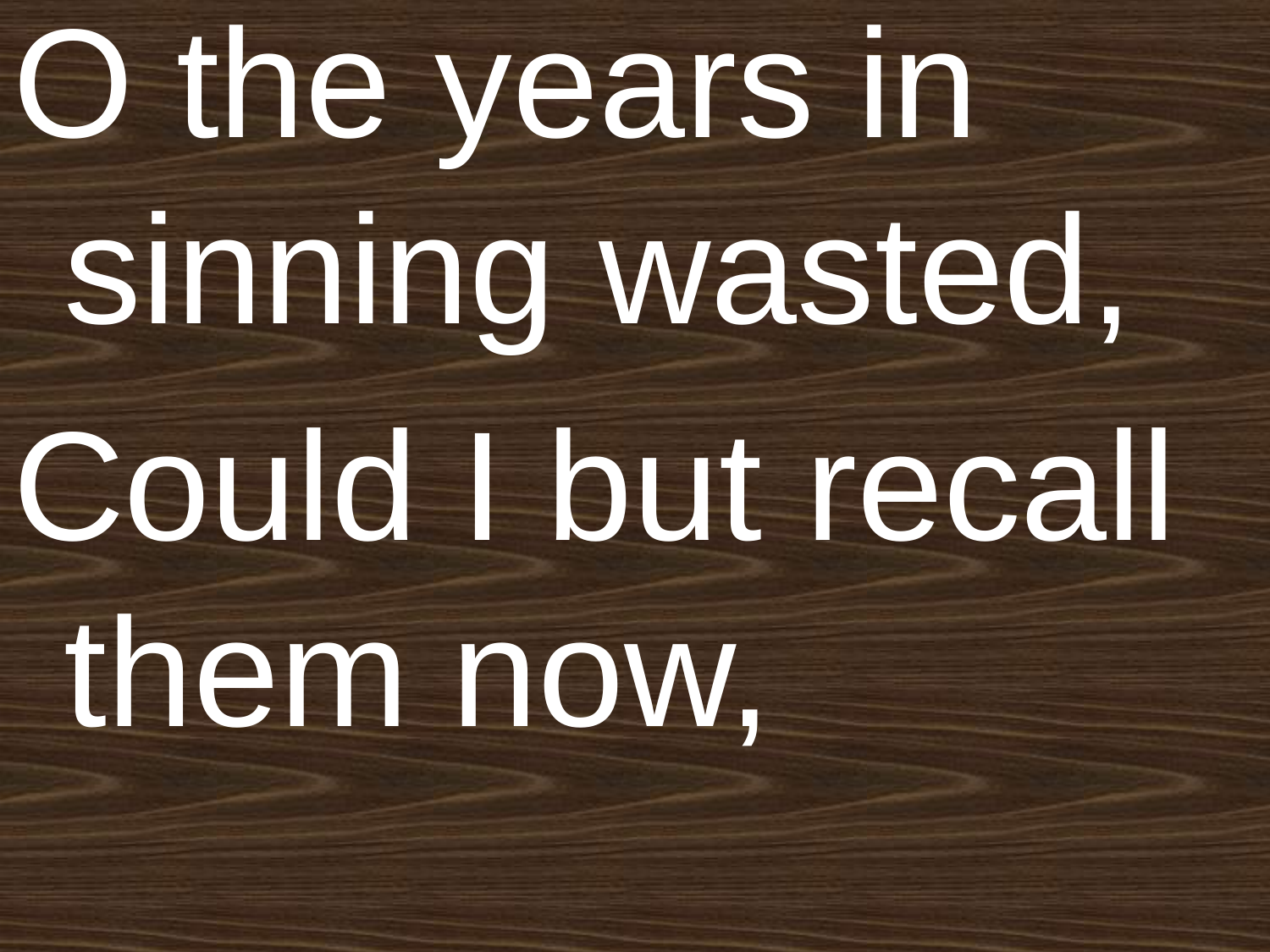

O the years in sinning wasted,
Could I but recall them now,